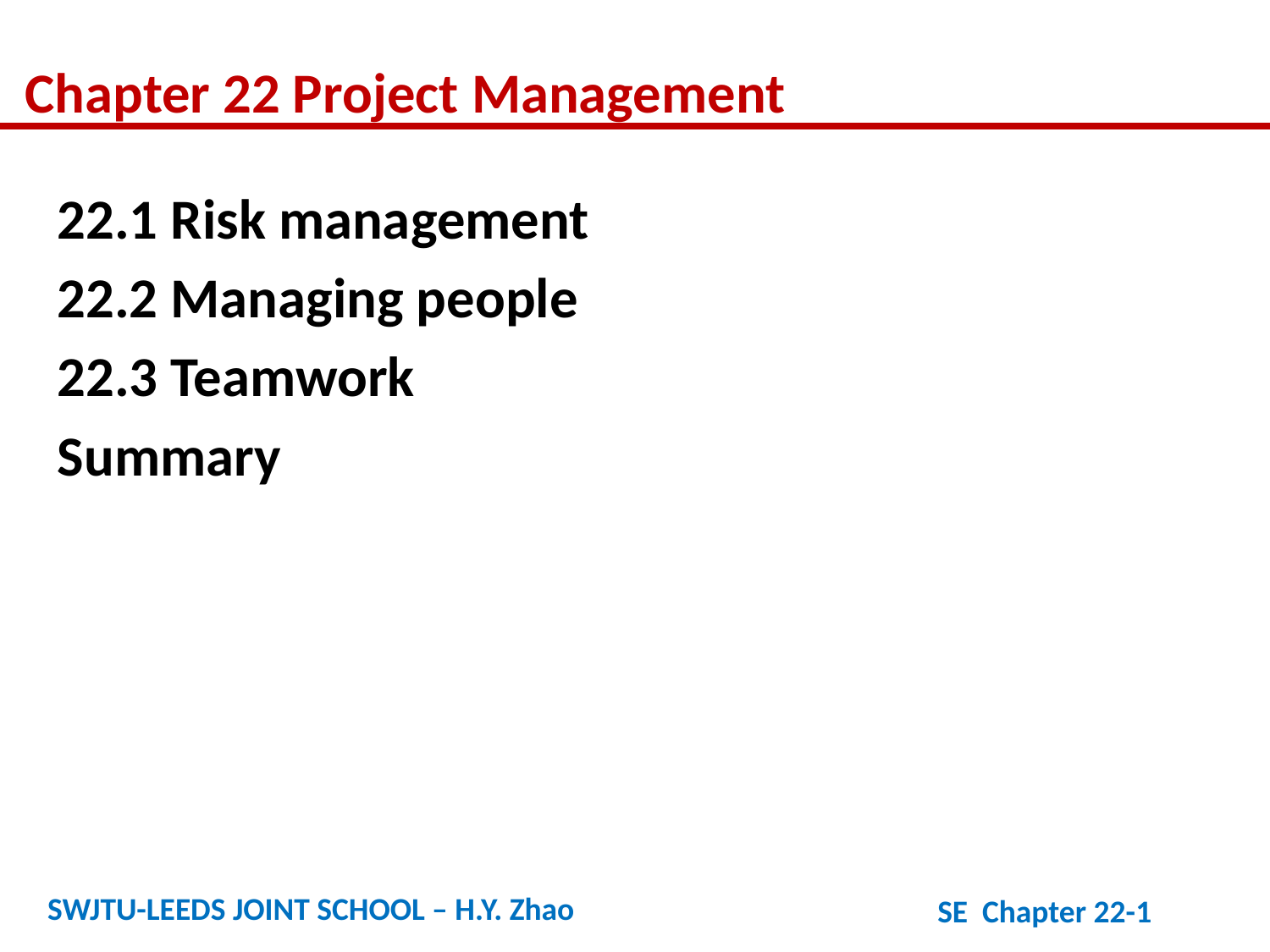

Chapter 22 Project Management
22.1 Risk management
22.2 Managing people
22.3 Teamwork
Summary
SWJTU-LEEDS JOINT SCHOOL – H.Y. Zhao
SE  Chapter 22-1